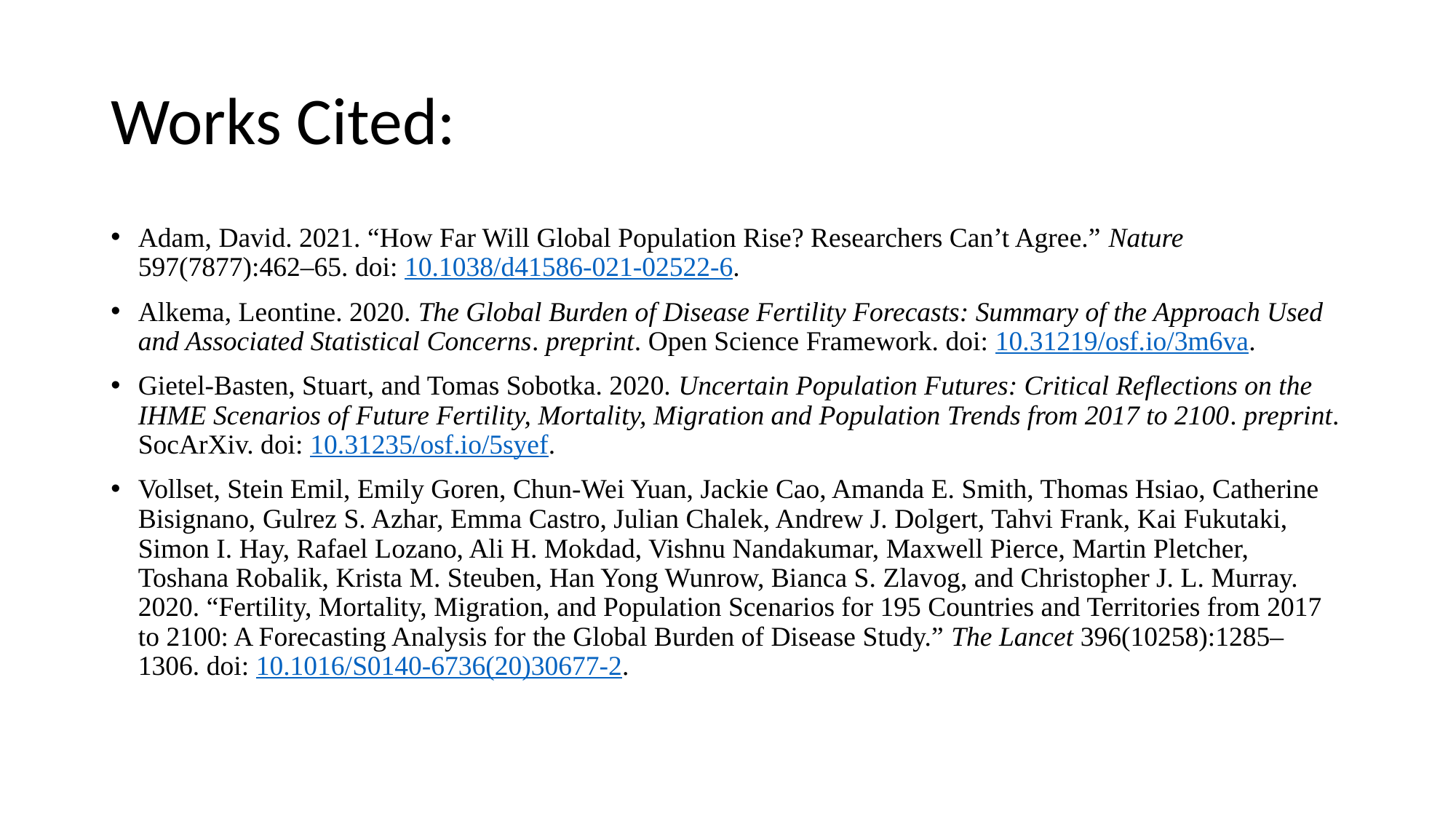

# Works Cited:
Adam, David. 2021. “How Far Will Global Population Rise? Researchers Can’t Agree.” Nature 597(7877):462–65. doi: 10.1038/d41586-021-02522-6.
Alkema, Leontine. 2020. The Global Burden of Disease Fertility Forecasts: Summary of the Approach Used and Associated Statistical Concerns. preprint. Open Science Framework. doi: 10.31219/osf.io/3m6va.
Gietel-Basten, Stuart, and Tomas Sobotka. 2020. Uncertain Population Futures: Critical Reflections on the IHME Scenarios of Future Fertility, Mortality, Migration and Population Trends from 2017 to 2100. preprint. SocArXiv. doi: 10.31235/osf.io/5syef.
Vollset, Stein Emil, Emily Goren, Chun-Wei Yuan, Jackie Cao, Amanda E. Smith, Thomas Hsiao, Catherine Bisignano, Gulrez S. Azhar, Emma Castro, Julian Chalek, Andrew J. Dolgert, Tahvi Frank, Kai Fukutaki, Simon I. Hay, Rafael Lozano, Ali H. Mokdad, Vishnu Nandakumar, Maxwell Pierce, Martin Pletcher, Toshana Robalik, Krista M. Steuben, Han Yong Wunrow, Bianca S. Zlavog, and Christopher J. L. Murray. 2020. “Fertility, Mortality, Migration, and Population Scenarios for 195 Countries and Territories from 2017 to 2100: A Forecasting Analysis for the Global Burden of Disease Study.” The Lancet 396(10258):1285–1306. doi: 10.1016/S0140-6736(20)30677-2.